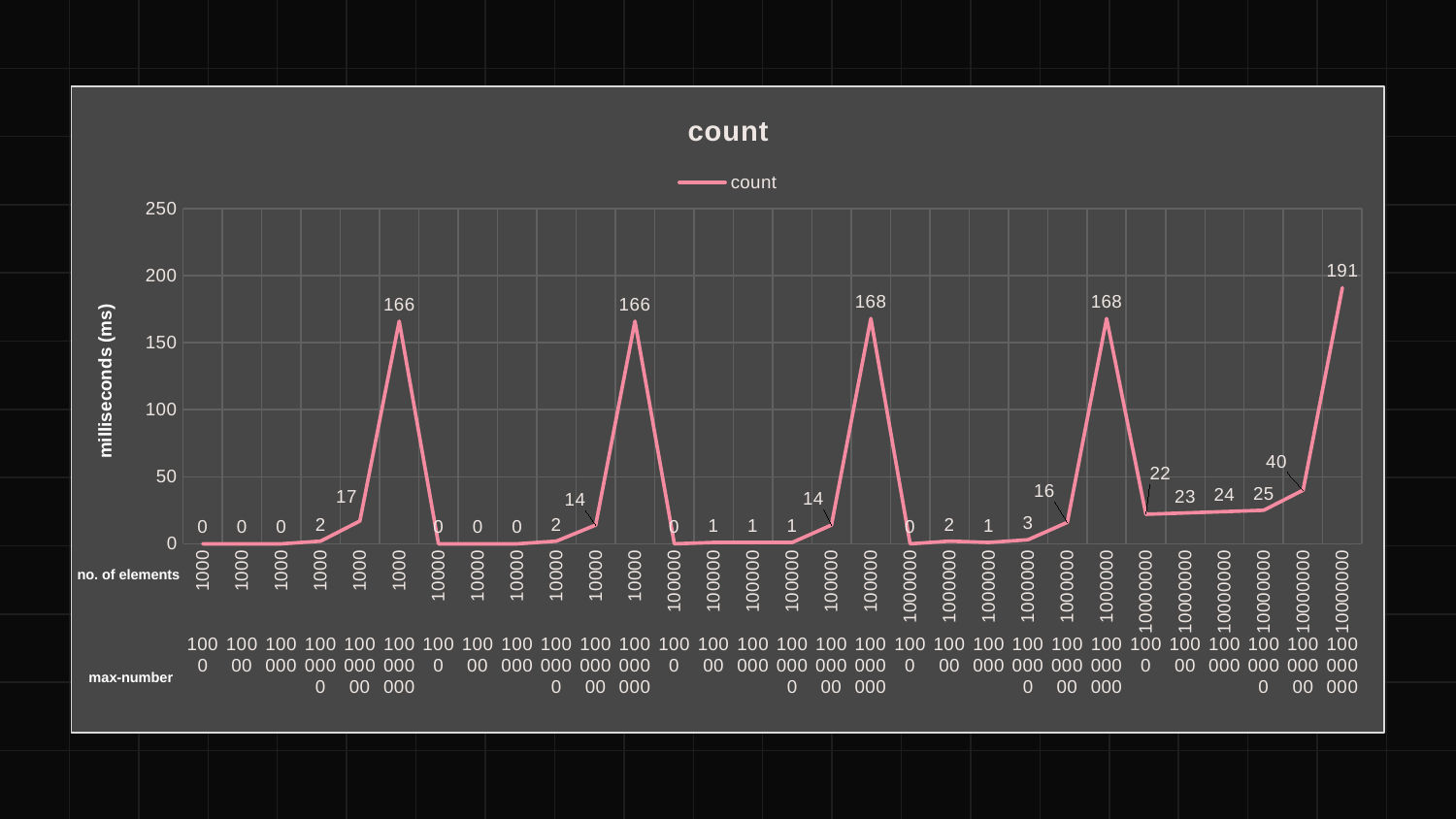

### Chart:

| Category | count |
|---|---|
| 1000 | 0.0 |
| 1000 | 0.0 |
| 1000 | 0.0 |
| 1000 | 2.0 |
| 1000 | 17.0 |
| 1000 | 166.0 |
| 10000 | 0.0 |
| 10000 | 0.0 |
| 10000 | 0.0 |
| 10000 | 2.0 |
| 10000 | 14.0 |
| 10000 | 166.0 |
| 100000 | 0.0 |
| 100000 | 1.0 |
| 100000 | 1.0 |
| 100000 | 1.0 |
| 100000 | 14.0 |
| 100000 | 168.0 |
| 1000000 | 0.0 |
| 1000000 | 2.0 |
| 1000000 | 1.0 |
| 1000000 | 3.0 |
| 1000000 | 16.0 |
| 1000000 | 168.0 |
| 10000000 | 22.0 |
| 10000000 | 23.0 |
| 10000000 | 24.0 |
| 10000000 | 25.0 |
| 10000000 | 40.0 |
| 10000000 | 191.0 |
no. of elements
max-number
milliseconds (ms)